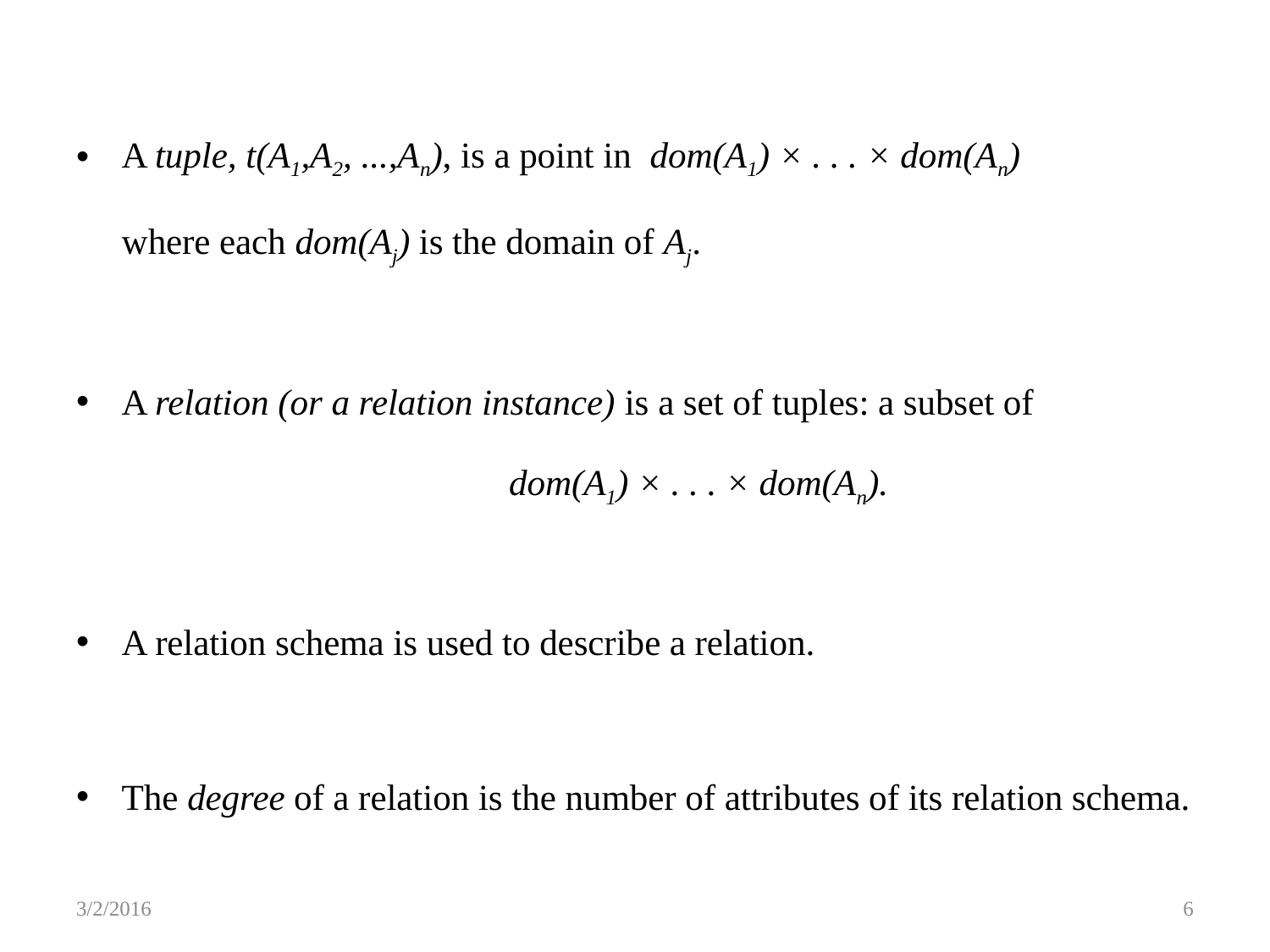

A tuple, t(A1,A2, ...,An), is a point in  dom(A1) × . . . × dom(An)
     where each dom(Aj) is the domain of Aj.

A relation (or a relation instance) is a set of tuples: a subset of
              dom(A1) × . . . × dom(An).

A relation schema is used to describe a relation.

The degree of a relation is the number of attributes of its relation schema.

3/2/2016
6